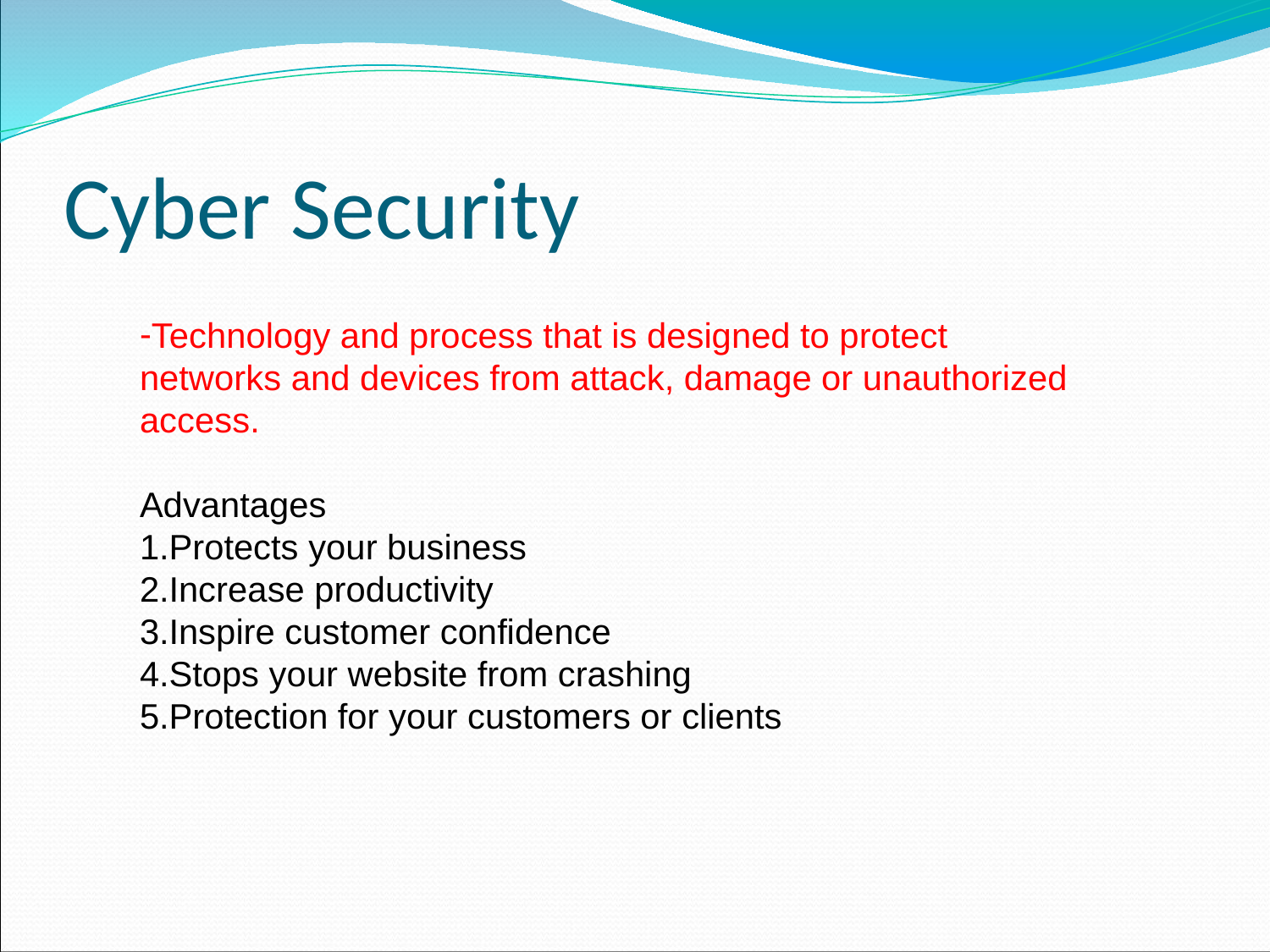

Cyber Security
Technology and process that is designed to protect networks and devices from attack, damage or unauthorized access.

Advantages
Protects your business
Increase productivity
Inspire customer confidence
Stops your website from crashing
Protection for your customers or clients